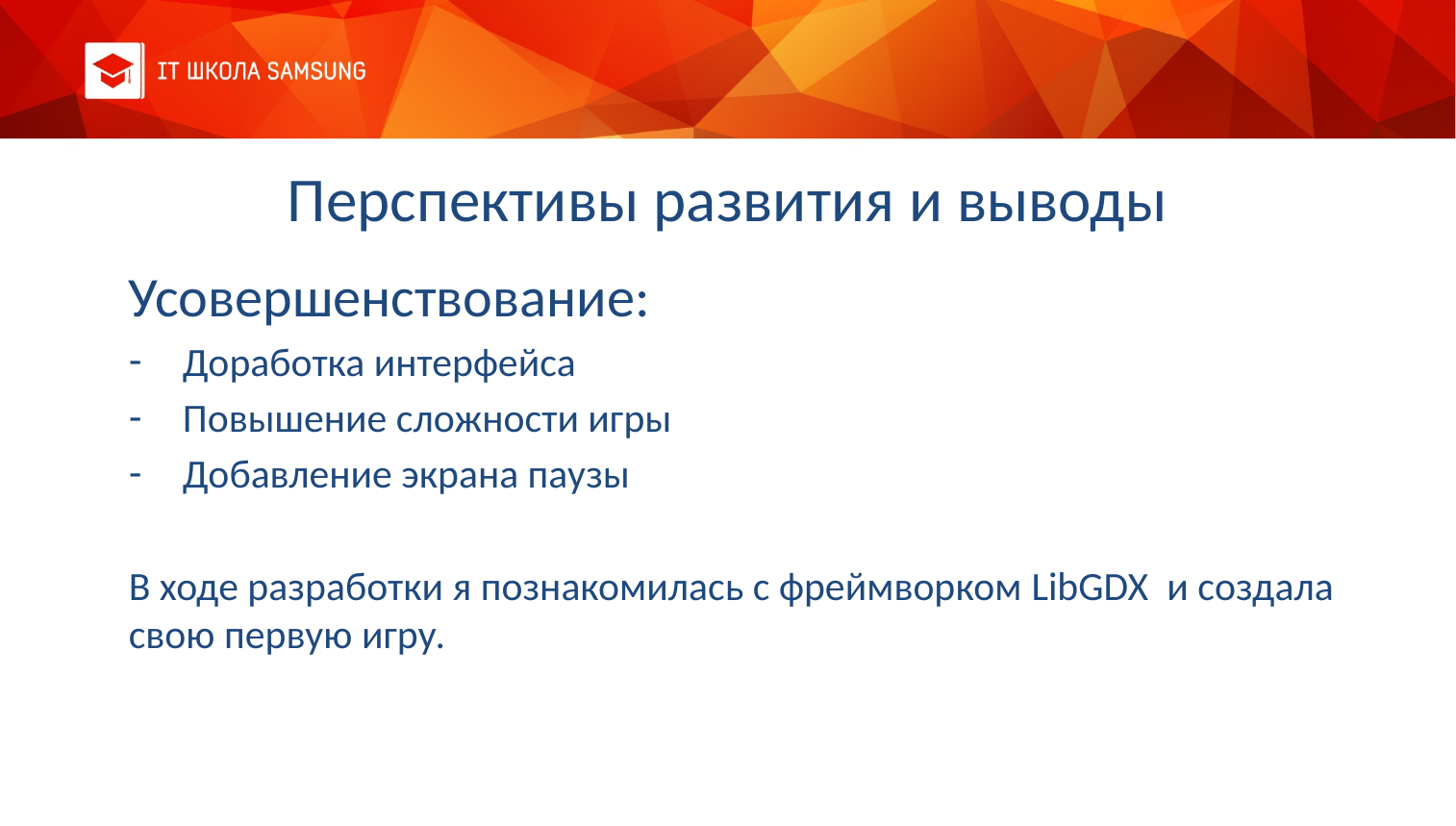

# Перспективы развития и выводы
Усовершенствование:
Доработка интерфейса
Повышение сложности игры
Добавление экрана паузы

В ходе разработки я познакомилась с фреймворком LibGDX  и создала свою первую игру.